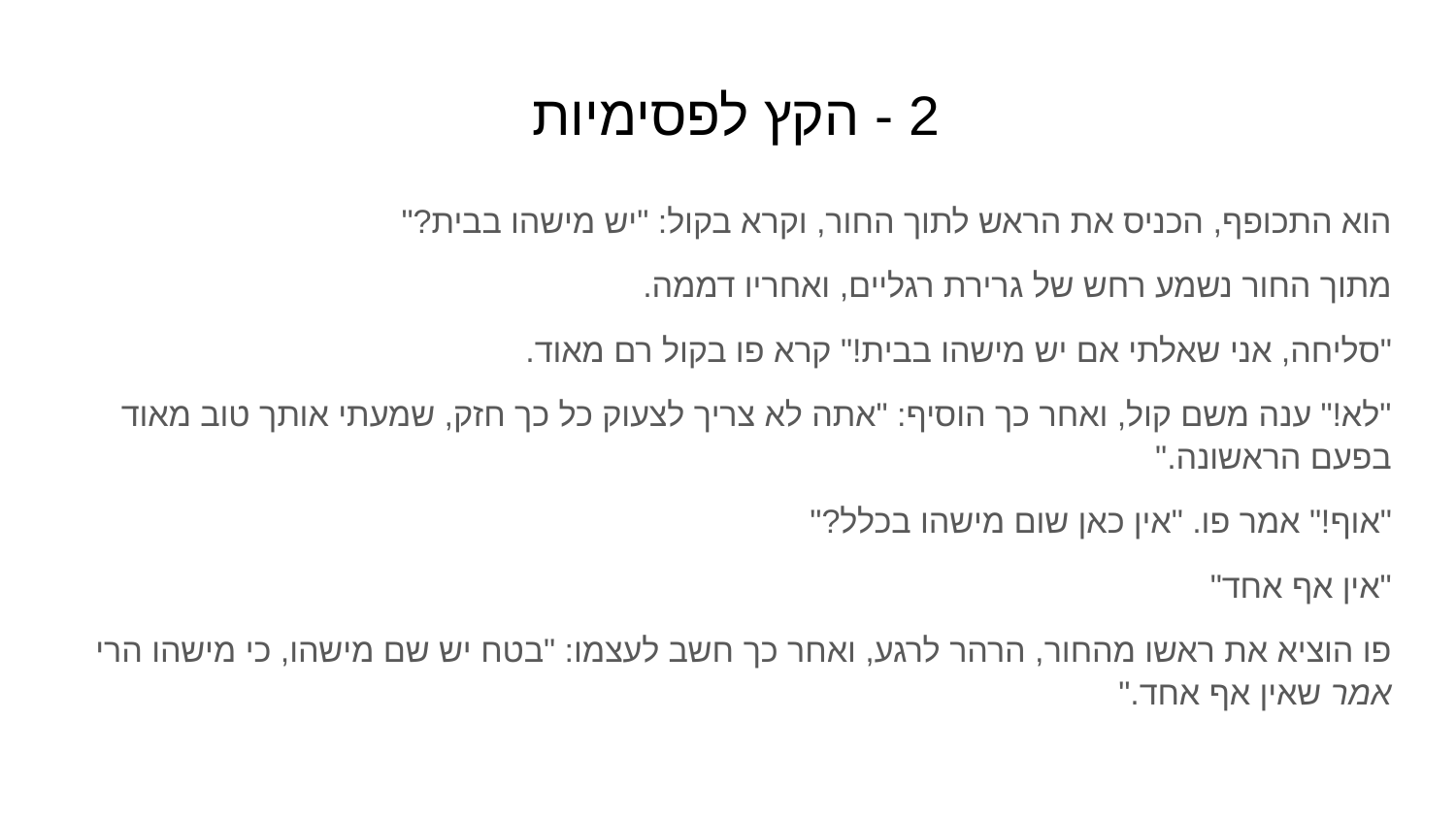

# 2 - הקץ לפסימיות
הוא התכופף, הכניס את הראש לתוך החור, וקרא בקול: "יש מישהו בבית?"
מתוך החור נשמע רחש של גרירת רגליים, ואחריו דממה.
"סליחה, אני שאלתי אם יש מישהו בבית!" קרא פו בקול רם מאוד.
"לא!" ענה משם קול, ואחר כך הוסיף: "אתה לא צריך לצעוק כל כך חזק, שמעתי אותך טוב מאוד בפעם הראשונה."
"אוף!" אמר פו. "אין כאן שום מישהו בכלל?"
"אין אף אחד"
פו הוציא את ראשו מהחור, הרהר לרגע, ואחר כך חשב לעצמו: "בטח יש שם מישהו, כי מישהו הרי אמר שאין אף אחד."